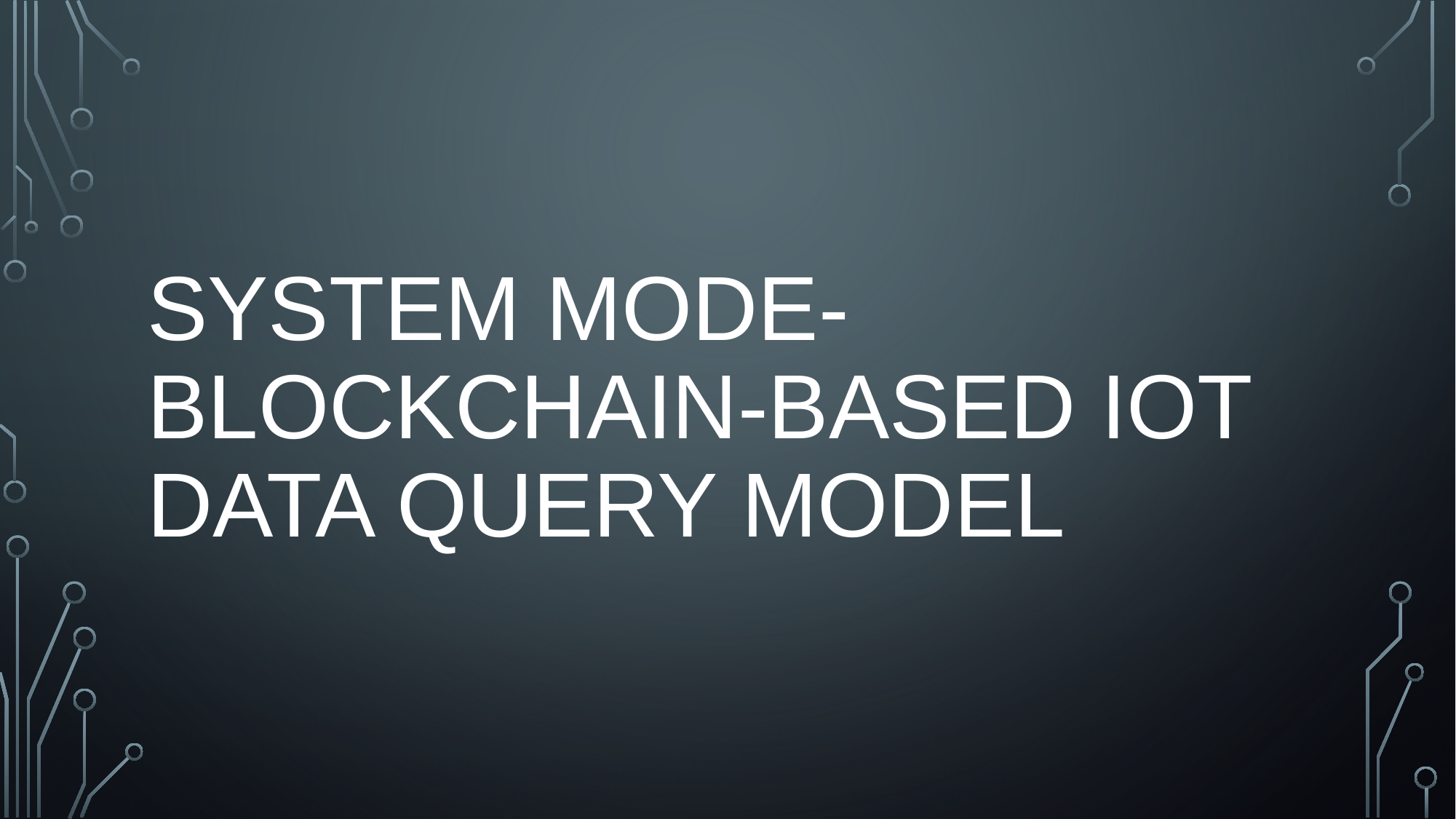

# System mode-blockchain-based iot data query model